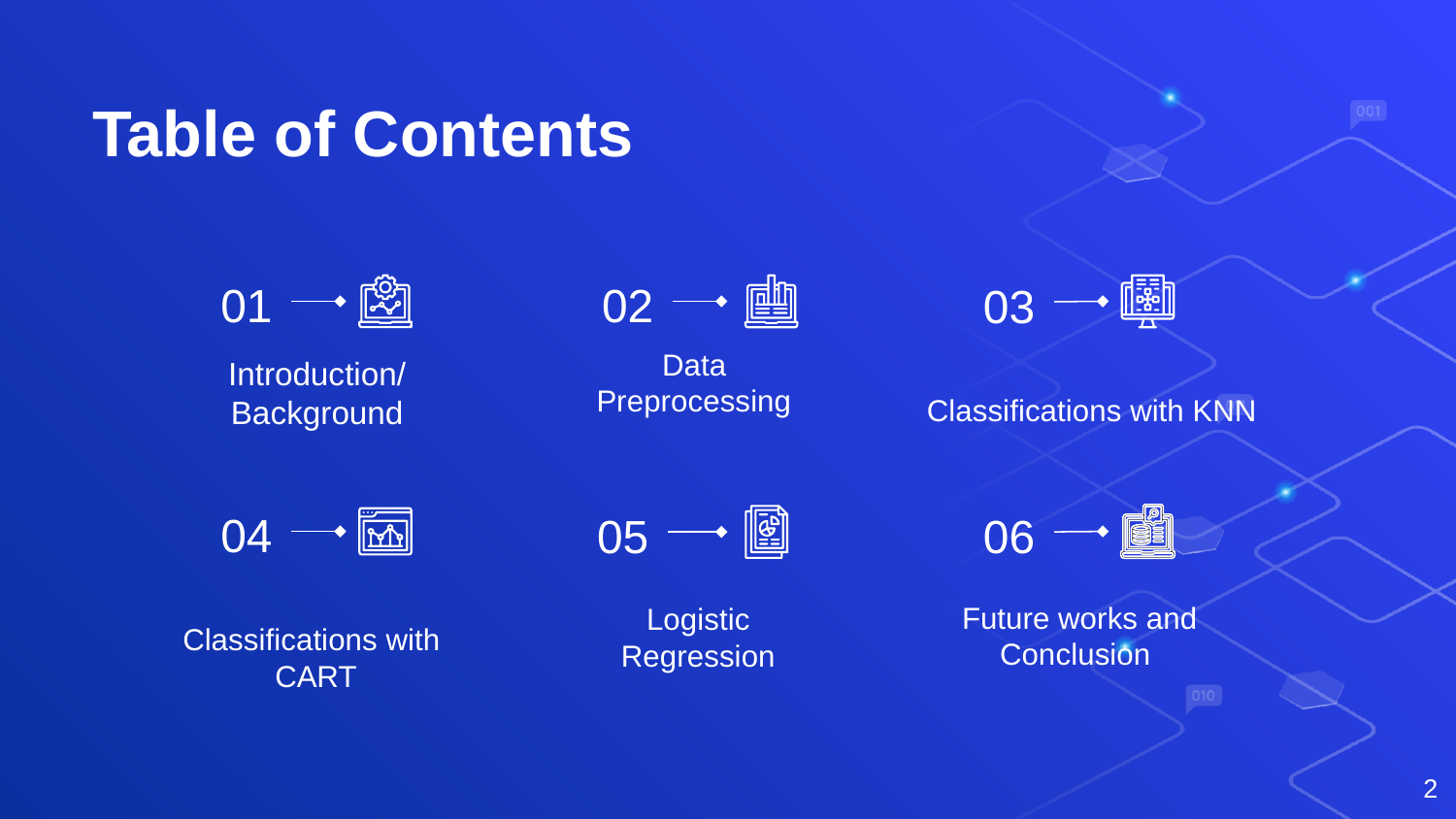

# Table of Contents

01
02
03

Classifications with KNN
Data
Preprocessing
Introduction/ Background
04
06
05

Future works and Conclusion
Logistic
 Regression
Classifications with  CART
2